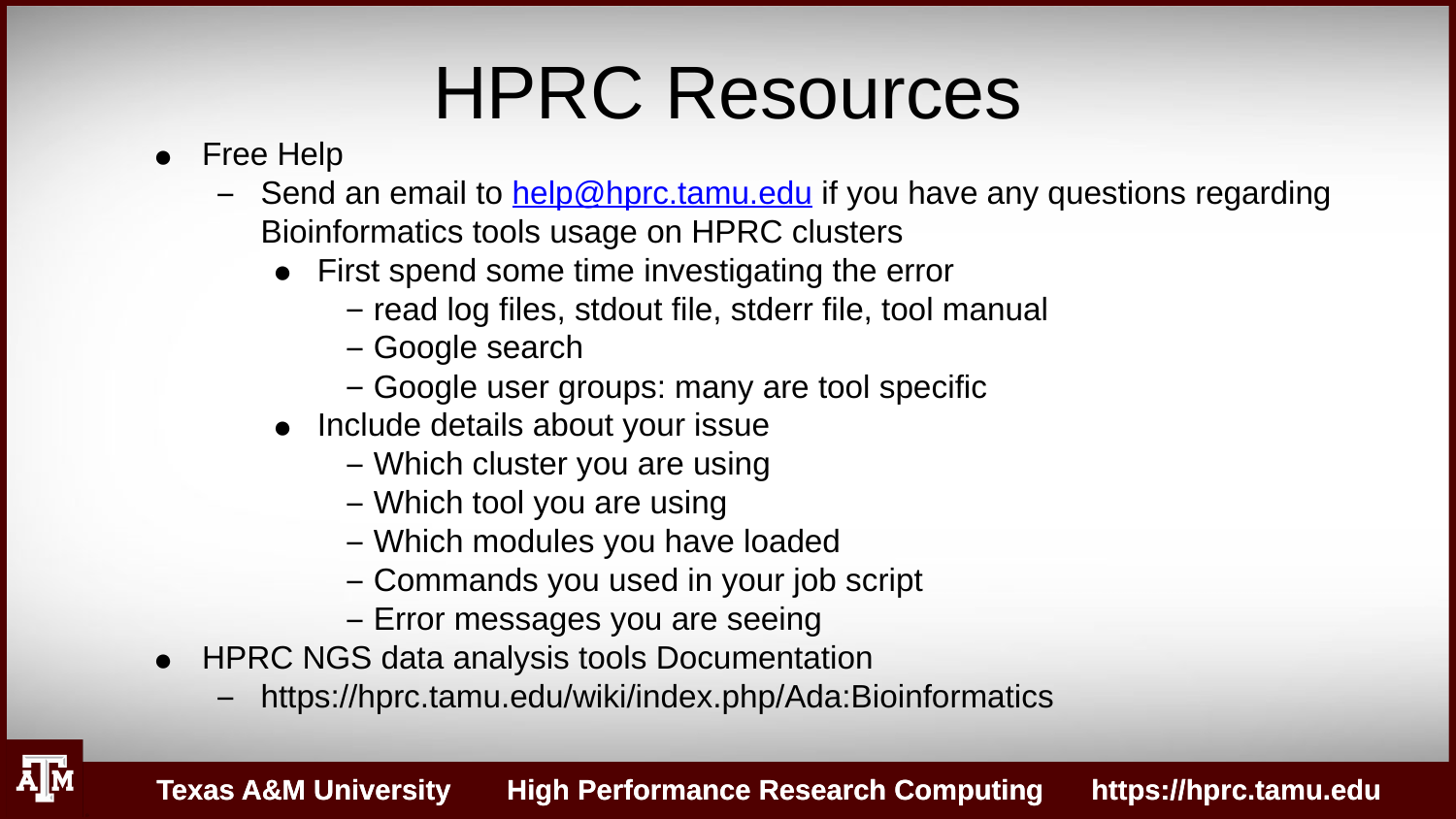

HPRC Resources
Free Help
Send an email to help@hprc.tamu.edu if you have any questions regarding Bioinformatics tools usage on HPRC clusters
First spend some time investigating the error
read log files, stdout file, stderr file, tool manual
Google search
Google user groups: many are tool specific
Include details about your issue
Which cluster you are using
Which tool you are using
Which modules you have loaded
Commands you used in your job script
Error messages you are seeing
HPRC NGS data analysis tools Documentation
https://hprc.tamu.edu/wiki/index.php/Ada:Bioinformatics